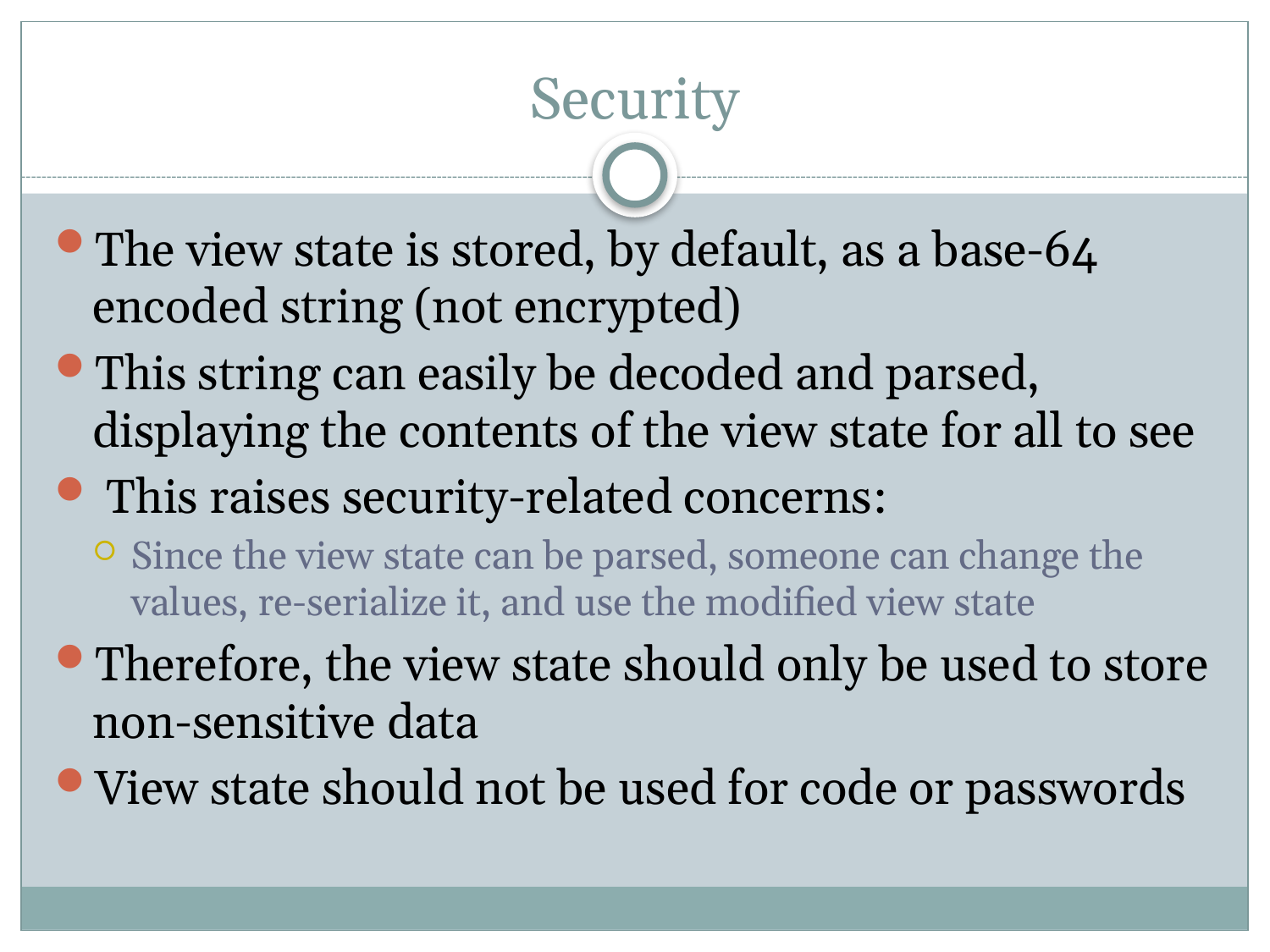

# Security
The view state is stored, by default, as a base-64 encoded string (not encrypted)
This string can easily be decoded and parsed, displaying the contents of the view state for all to see
 This raises security-related concerns:
Since the view state can be parsed, someone can change the values, re-serialize it, and use the modified view state
Therefore, the view state should only be used to store non-sensitive data
View state should not be used for code or passwords